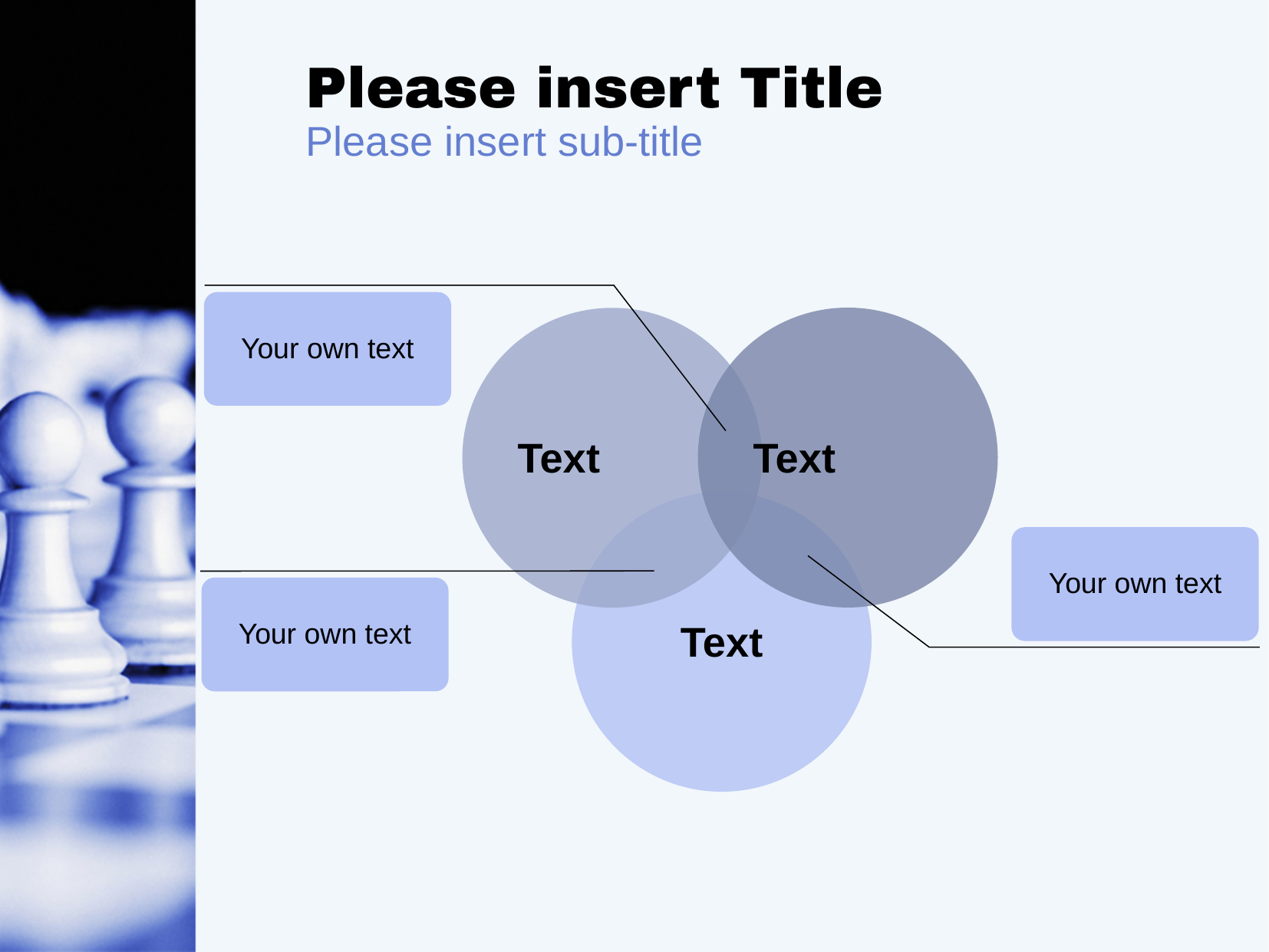

Please insert Title
Please insert sub-title

Your own text
Text
Text
Text
Your own text

Your own text